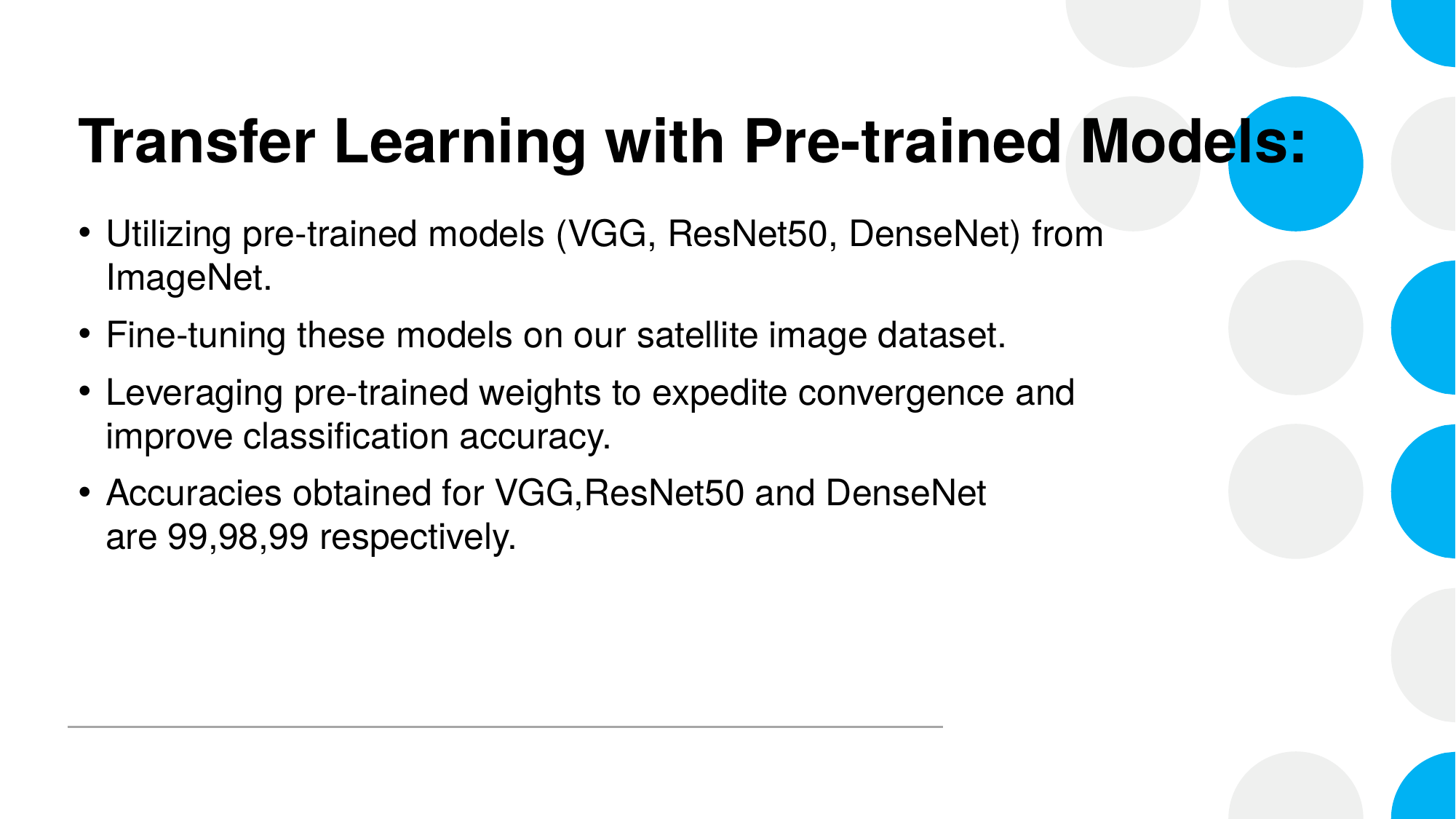

# Transfer Learning with Pre-trained Models:
Utilizing pre-trained models (VGG, ResNet50, DenseNet) from ImageNet.
Fine-tuning these models on our satellite image dataset.
Leveraging pre-trained weights to expedite convergence and improve classification accuracy.
Accuracies obtained for VGG,ResNet50 and DenseNet are 99,98,99 respectively.